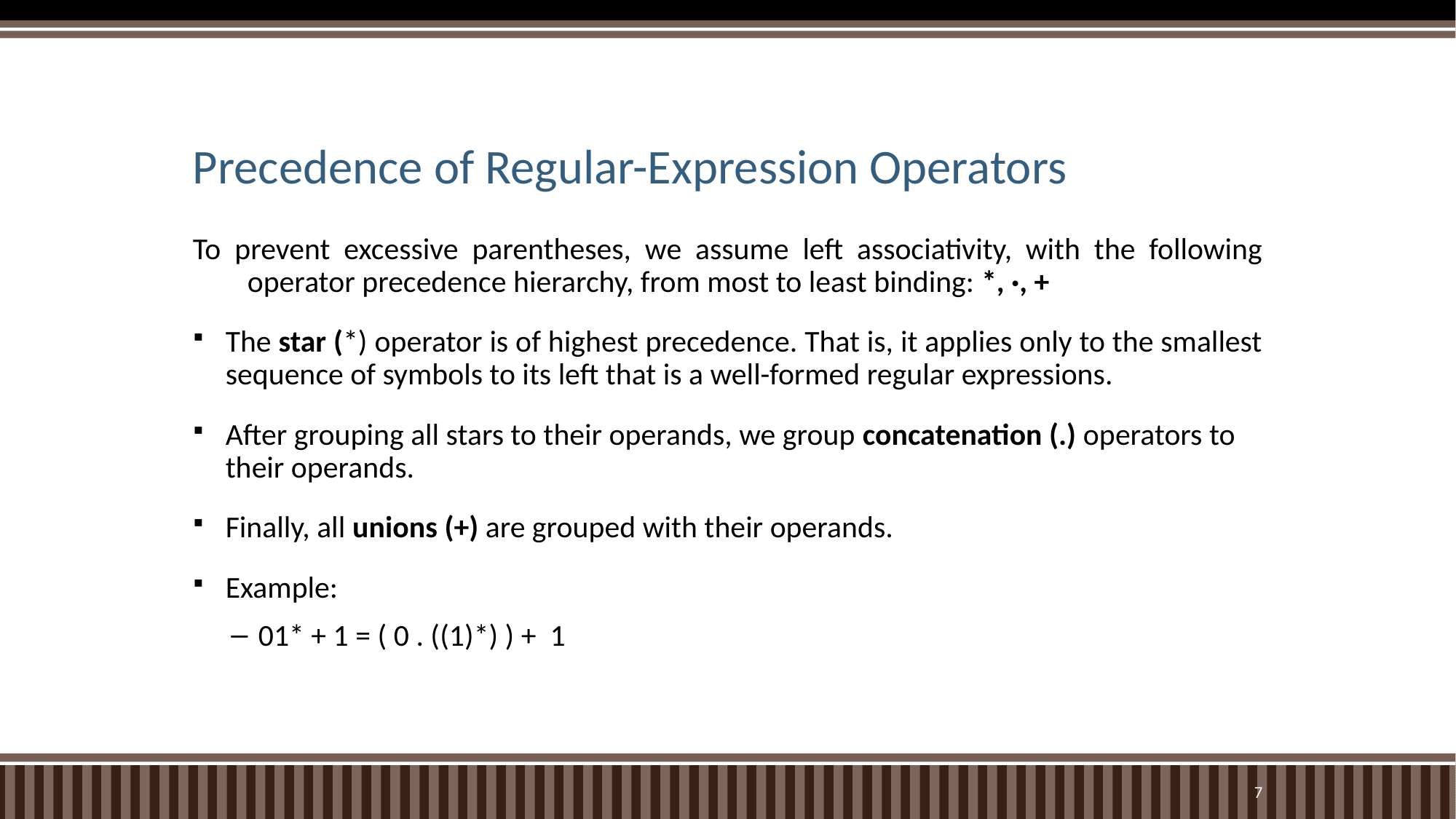

# Precedence of Regular-Expression Operators
To prevent excessive parentheses, we assume left associativity, with the following operator precedence hierarchy, from most to least binding: *, ·, +
The star (*) operator is of highest precedence. That is, it applies only to the smallest sequence of symbols to its left that is a well-formed regular expressions.
After grouping all stars to their operands, we group concatenation (.) operators to their operands.
Finally, all unions (+) are grouped with their operands.
Example:
01* + 1 = ( 0 . ((1)*) ) +  1

7